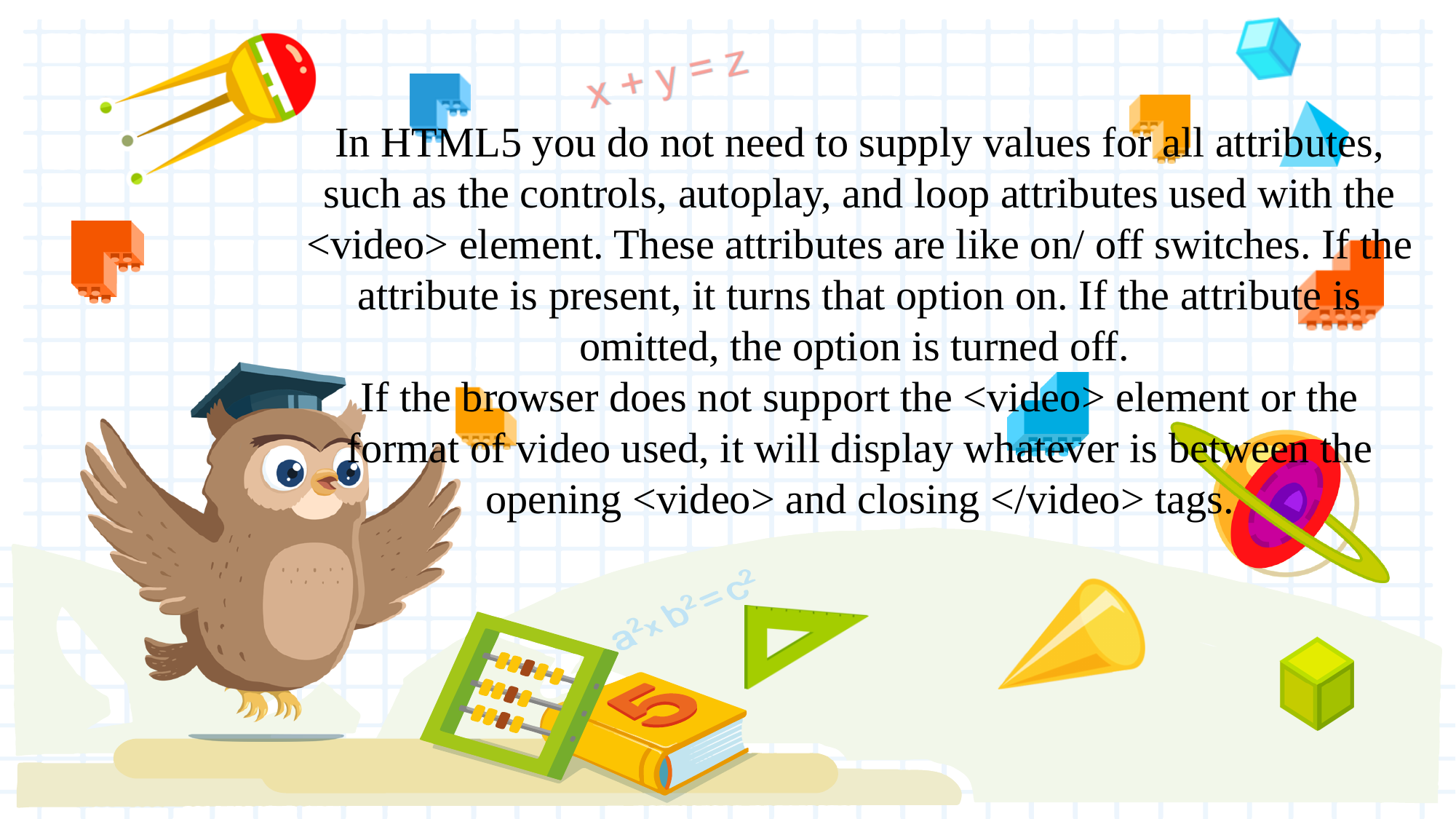

In HTML5 you do not need to supply values for all attributes, such as the controls, autoplay, and loop attributes used with the <video> element. These attributes are like on/ off switches. If the attribute is present, it turns that option on. If the attribute is omitted, the option is turned off.
If the browser does not support the <video> element or the format of video used, it will display whatever is between the opening <video> and closing </video> tags.